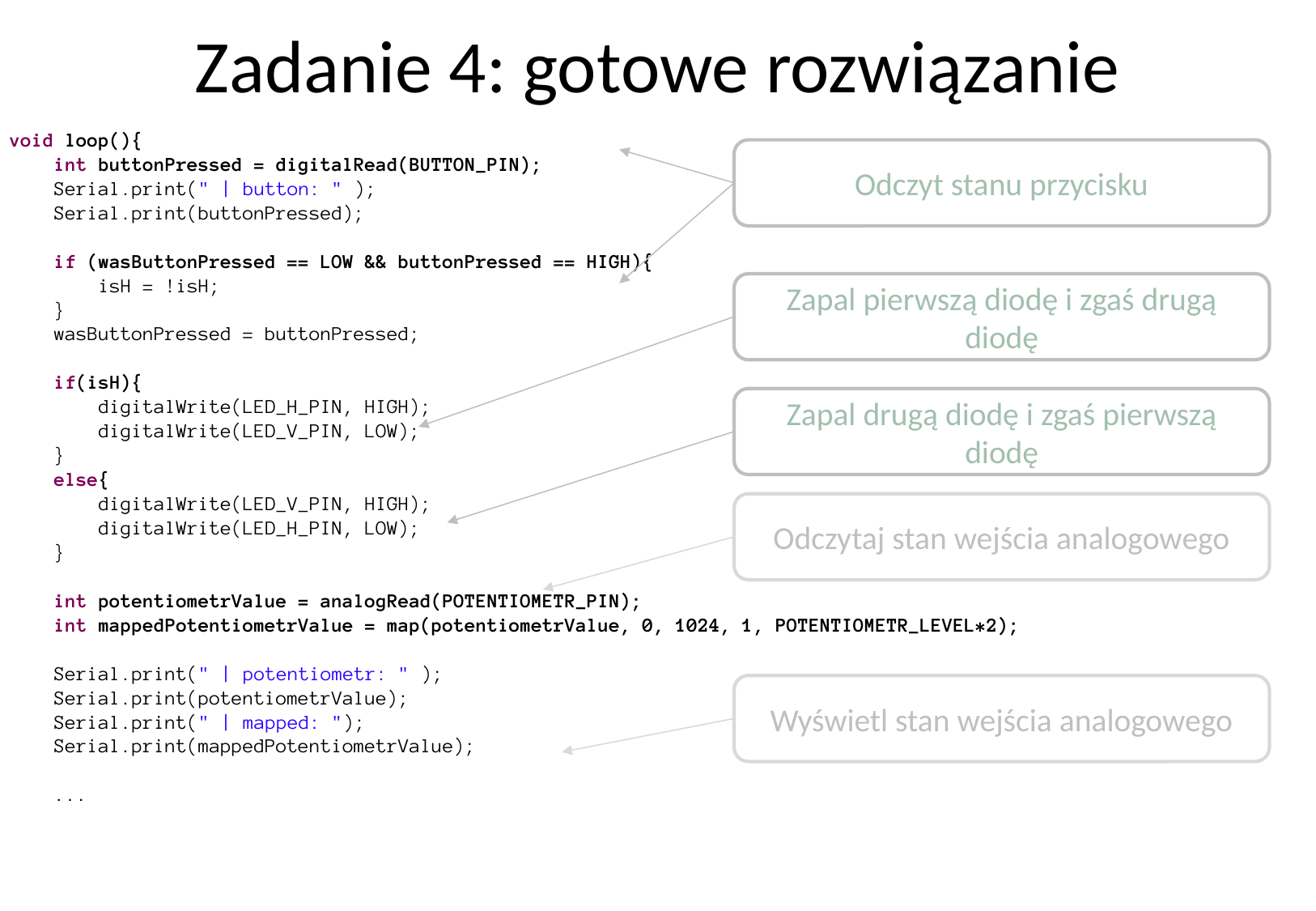

# Zadanie 4: gotowe rozwiązanie
void loop(){
    int buttonPressed = digitalRead(BUTTON_PIN);
    Serial.print(" | button: " );
    Serial.print(buttonPressed);

    if (wasButtonPressed == LOW && buttonPressed == HIGH){
        isH = !isH;
    }
    wasButtonPressed = buttonPressed;

    if(isH){
        digitalWrite(LED_H_PIN, HIGH);
        digitalWrite(LED_V_PIN, LOW);
    }
    else{
        digitalWrite(LED_V_PIN, HIGH);
        digitalWrite(LED_H_PIN, LOW);
    }

    int potentiometrValue = analogRead(POTENTIOMETR_PIN);
    int mappedPotentiometrValue = map(potentiometrValue, 0, 1024, 1, POTENTIOMETR_LEVEL*2);

    Serial.print(" | potentiometr: " );
    Serial.print(potentiometrValue);
    Serial.print(" | mapped: ");
    Serial.print(mappedPotentiometrValue);

    ...
Odczyt stanu przycisku
Zapal pierwszą diodę i zgaś drugą diodę
Zapal drugą diodę i zgaś pierwszą diodę
Odczytaj stan wejścia analogowego
Wyświetl stan wejścia analogowego